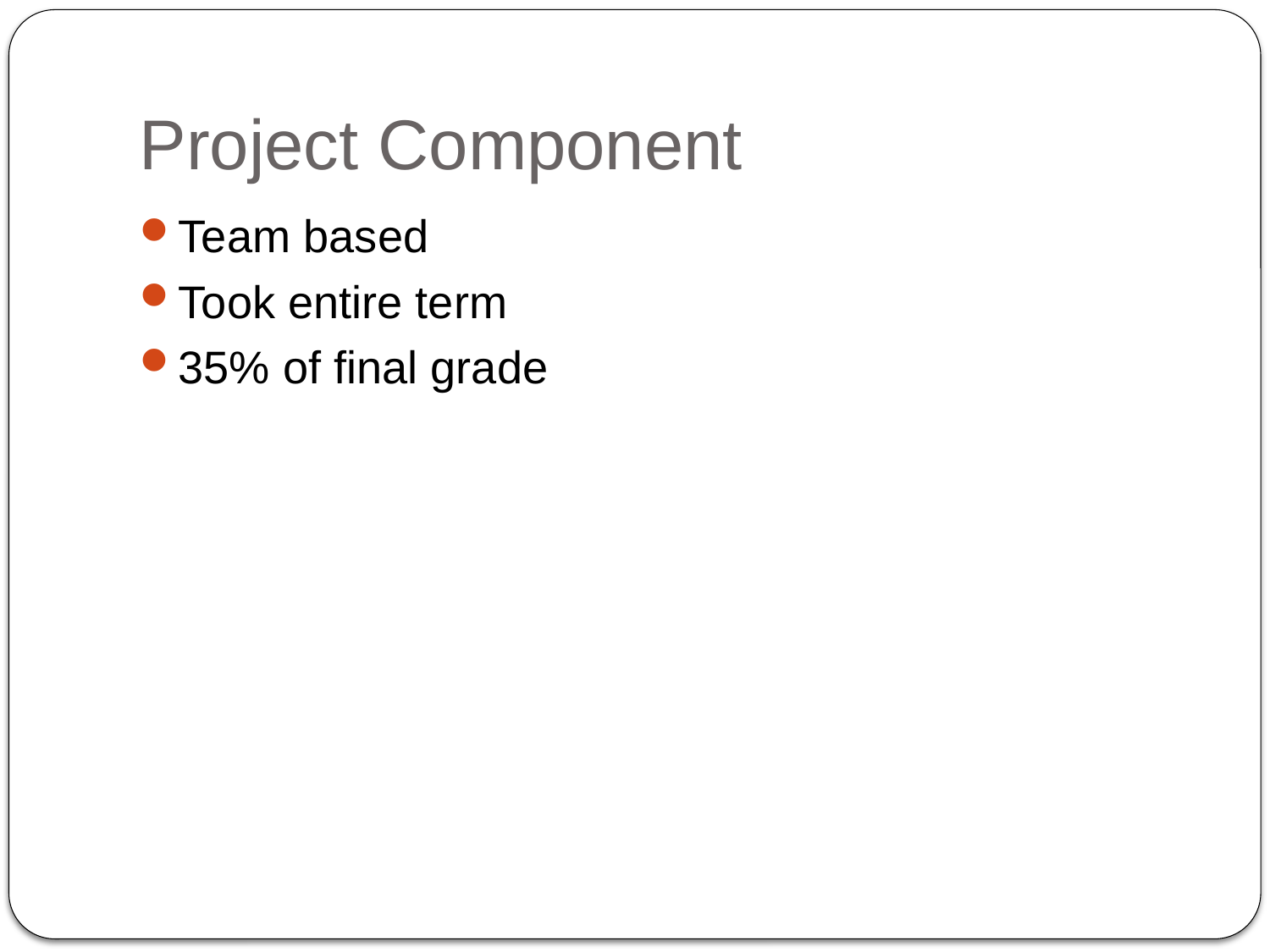

# Project Component
Team based
Took entire term
35% of final grade